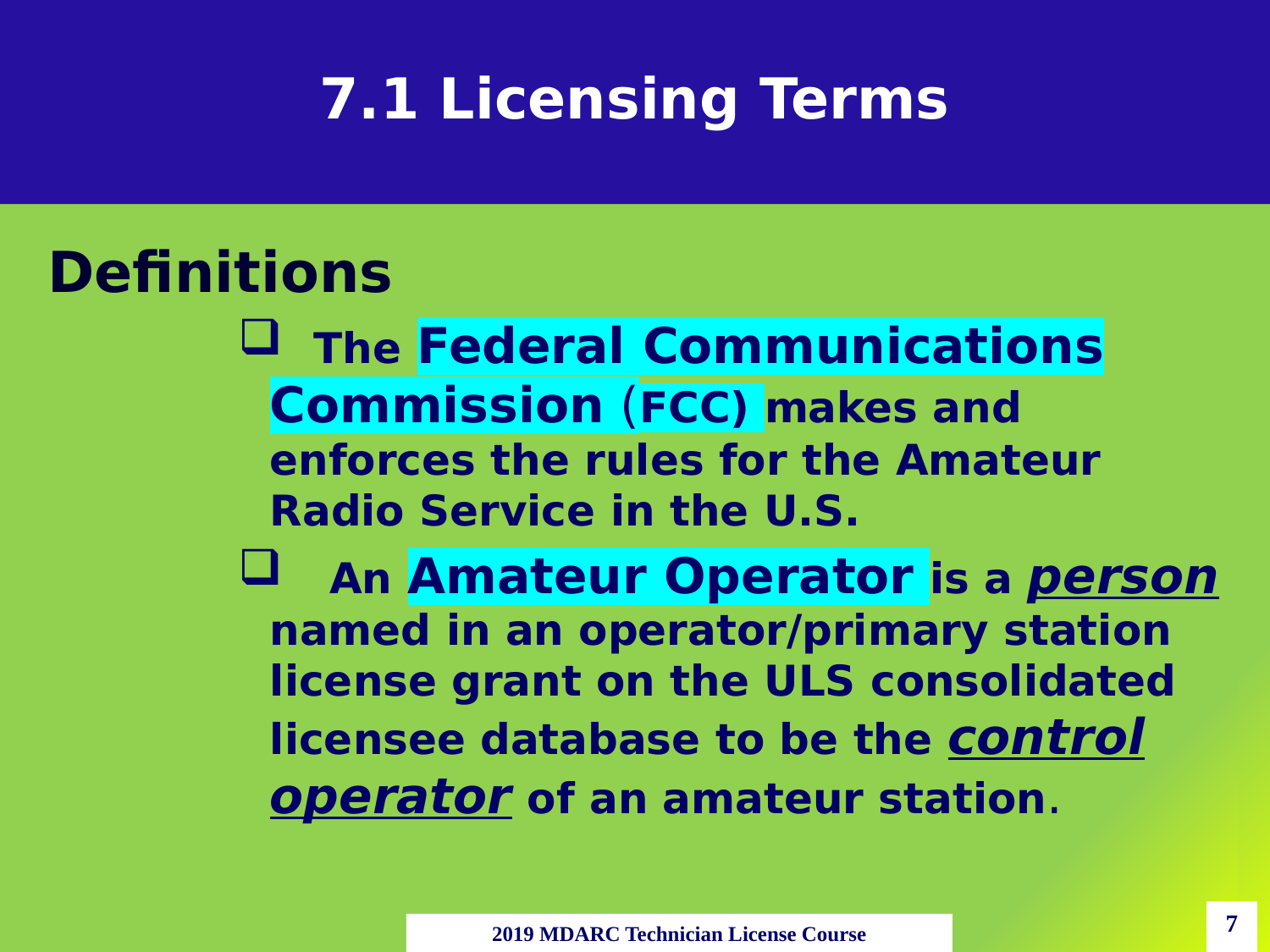

# 7.1 Licensing Terms
Definitions
  The Federal Communications Commission (FCC) makes and enforces the rules for the Amateur Radio Service in the U.S.
   An Amateur Operator is a person named in an operator/primary station license grant on the ULS consolidated licensee database to be the control operator of an amateur station.
7
2019 MDARC Technician License Course